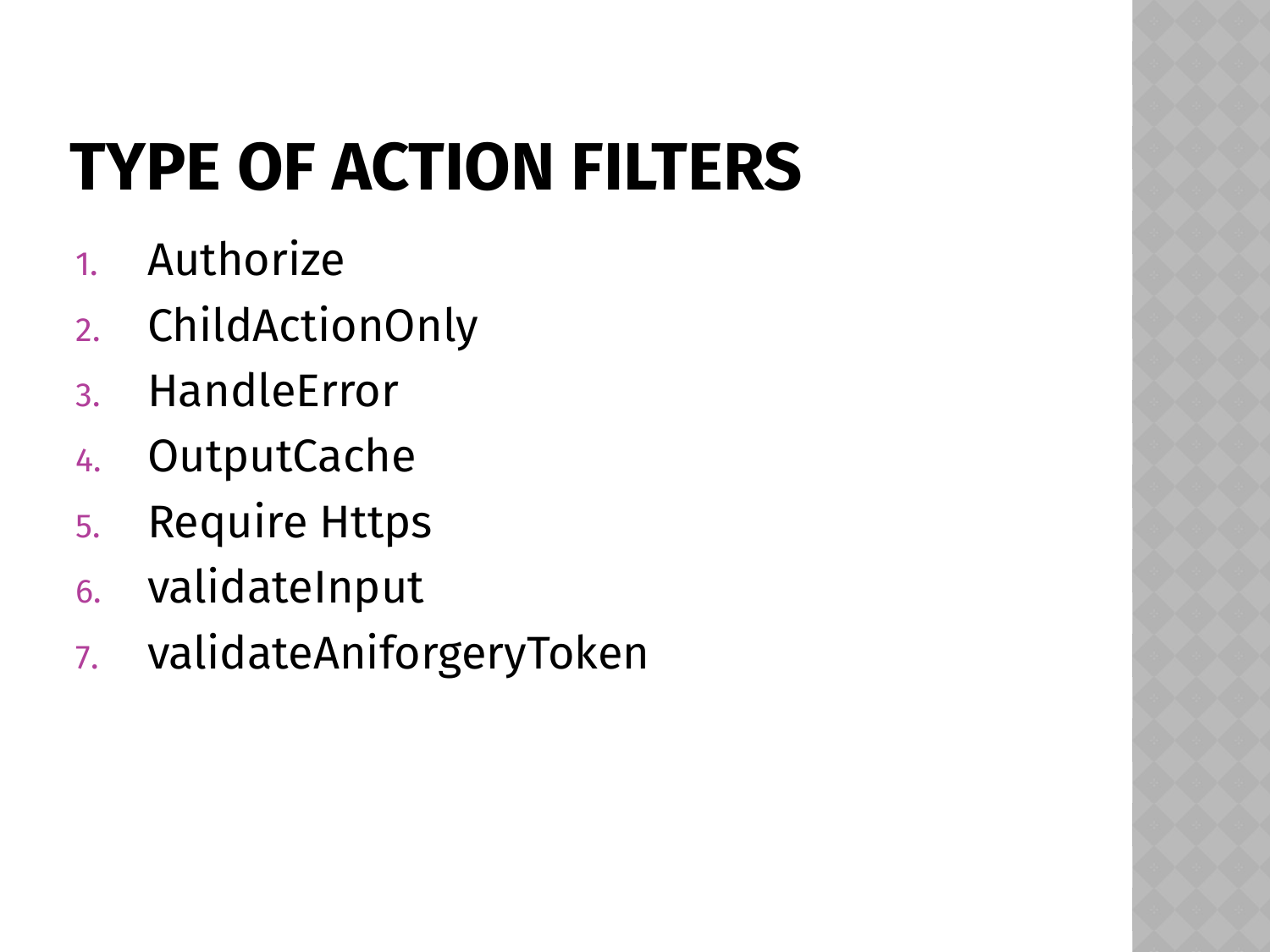

# Type of action filters
Authorize
ChildActionOnly
HandleError
OutputCache
Require Https
validateInput
validateAniforgeryToken